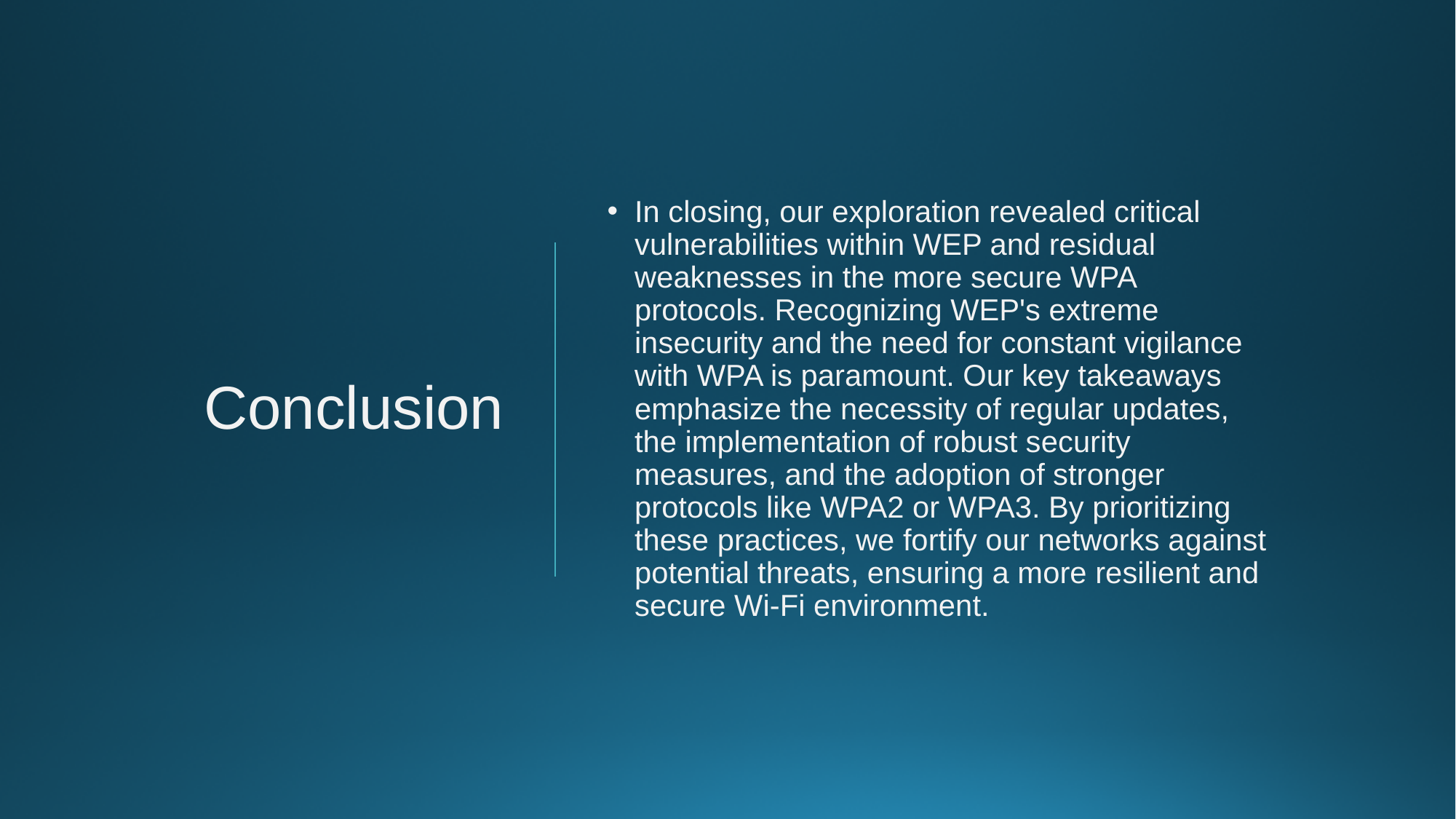

# Conclusion
In closing, our exploration revealed critical vulnerabilities within WEP and residual weaknesses in the more secure WPA protocols. Recognizing WEP's extreme insecurity and the need for constant vigilance with WPA is paramount. Our key takeaways emphasize the necessity of regular updates, the implementation of robust security measures, and the adoption of stronger protocols like WPA2 or WPA3. By prioritizing these practices, we fortify our networks against potential threats, ensuring a more resilient and secure Wi-Fi environment.